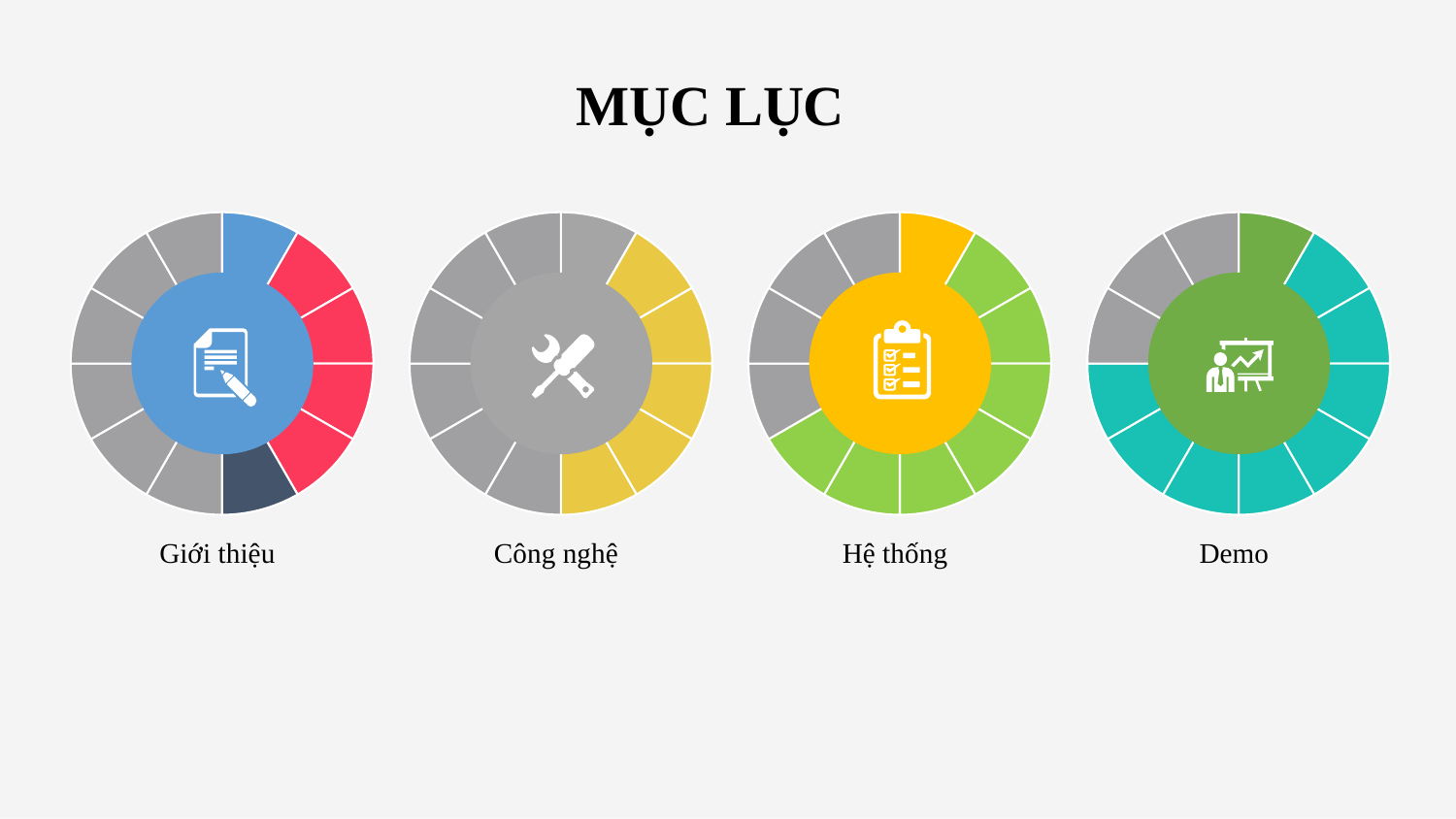

# MỤC LỤC

### Chart

| Category | Sales |
|---|---|
| 1st Qtr | 5.0 |
| 2nd Qtr | 5.0 |
| 3 | 5.0 |
| 4 | 5.0 |
| 5 | 5.0 |
| 6 | 5.0 |
| 7 | 5.0 |
| 8 | 5.0 |
| 9 | 5.0 |
| 10 | 5.0 |
| 11 | 5.0 |
| 12 | 5.0 |

Giới thiệu

### Chart

| Category | Sales |
|---|---|
| 1st Qtr | 5.0 |
| 2nd Qtr | 5.0 |
| 3 | 5.0 |
| 4 | 5.0 |
| 5 | 5.0 |
| 6 | 5.0 |
| 7 | 5.0 |
| 8 | 5.0 |
| 9 | 5.0 |
| 10 | 5.0 |
| 11 | 5.0 |
| 12 | 5.0 |

Công nghệ

### Chart

| Category | Sales |
|---|---|
| 1st Qtr | 5.0 |
| 2nd Qtr | 5.0 |
| 3 | 5.0 |
| 4 | 5.0 |
| 5 | 5.0 |
| 6 | 5.0 |
| 7 | 5.0 |
| 8 | 5.0 |
| 9 | 5.0 |
| 10 | 5.0 |
| 11 | 5.0 |
| 12 | 5.0 |

Hệ thống

### Chart

| Category | Sales |
|---|---|
| 1st Qtr | 5.0 |
| 2nd Qtr | 5.0 |
| 3 | 5.0 |
| 4 | 5.0 |
| 5 | 5.0 |
| 6 | 5.0 |
| 7 | 5.0 |
| 8 | 5.0 |
| 9 | 5.0 |
| 10 | 5.0 |
| 11 | 5.0 |
| 12 | 5.0 |

Demo